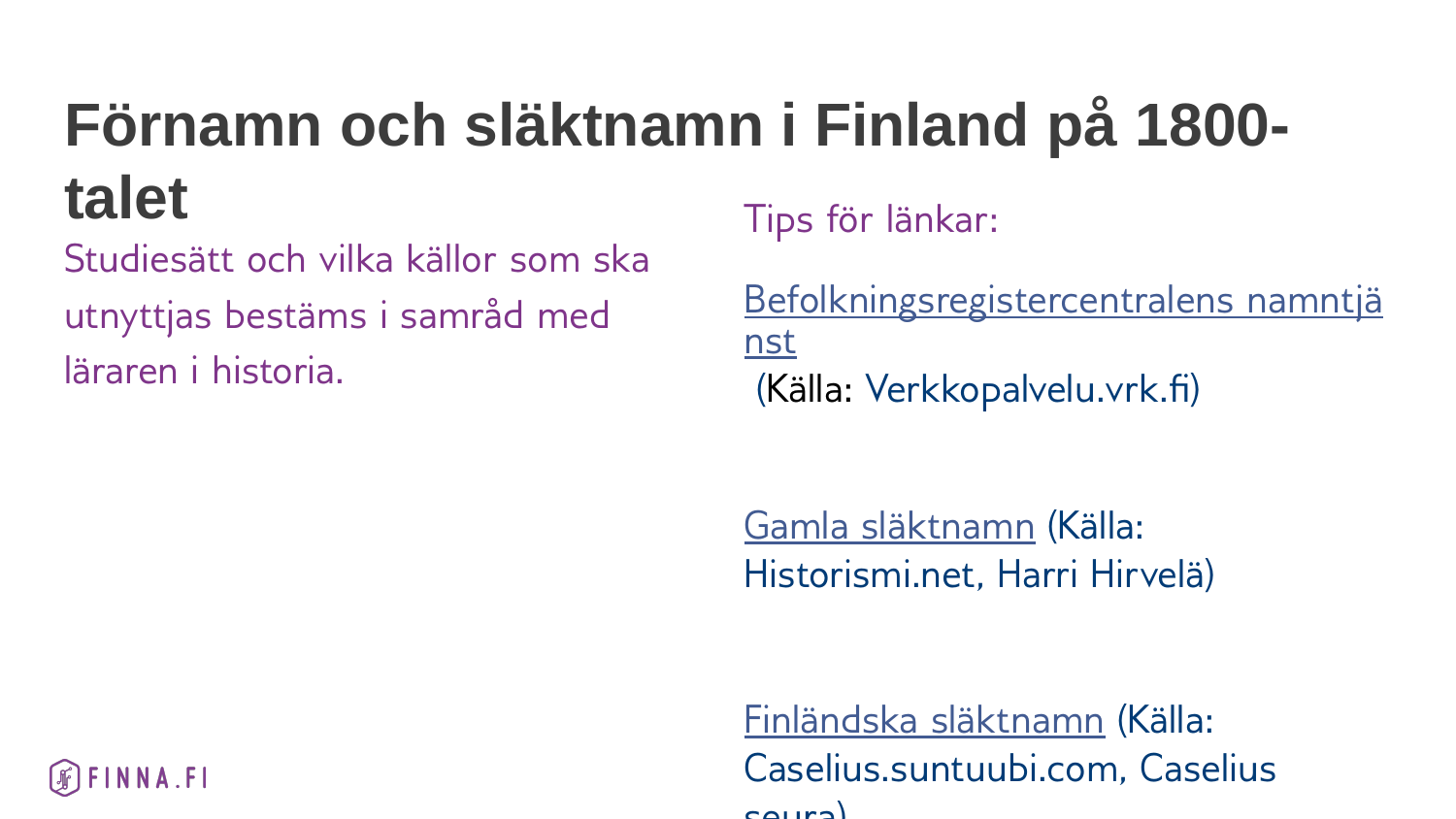

# Förnamn och släktnamn i Finland på 1800-talet
Tips för länkar:
Befolkningsregistercentralens namntjänst (Källa: Verkkopalvelu.vrk.fi)

Gamla släktnamn (Källa: Historismi.net, Harri Hirvelä)

Finländska släktnamn (Källa: Caselius.suntuubi.com, Caselius seura)
Studiesätt och vilka källor som ska utnyttjas bestäms i samråd med läraren i historia.